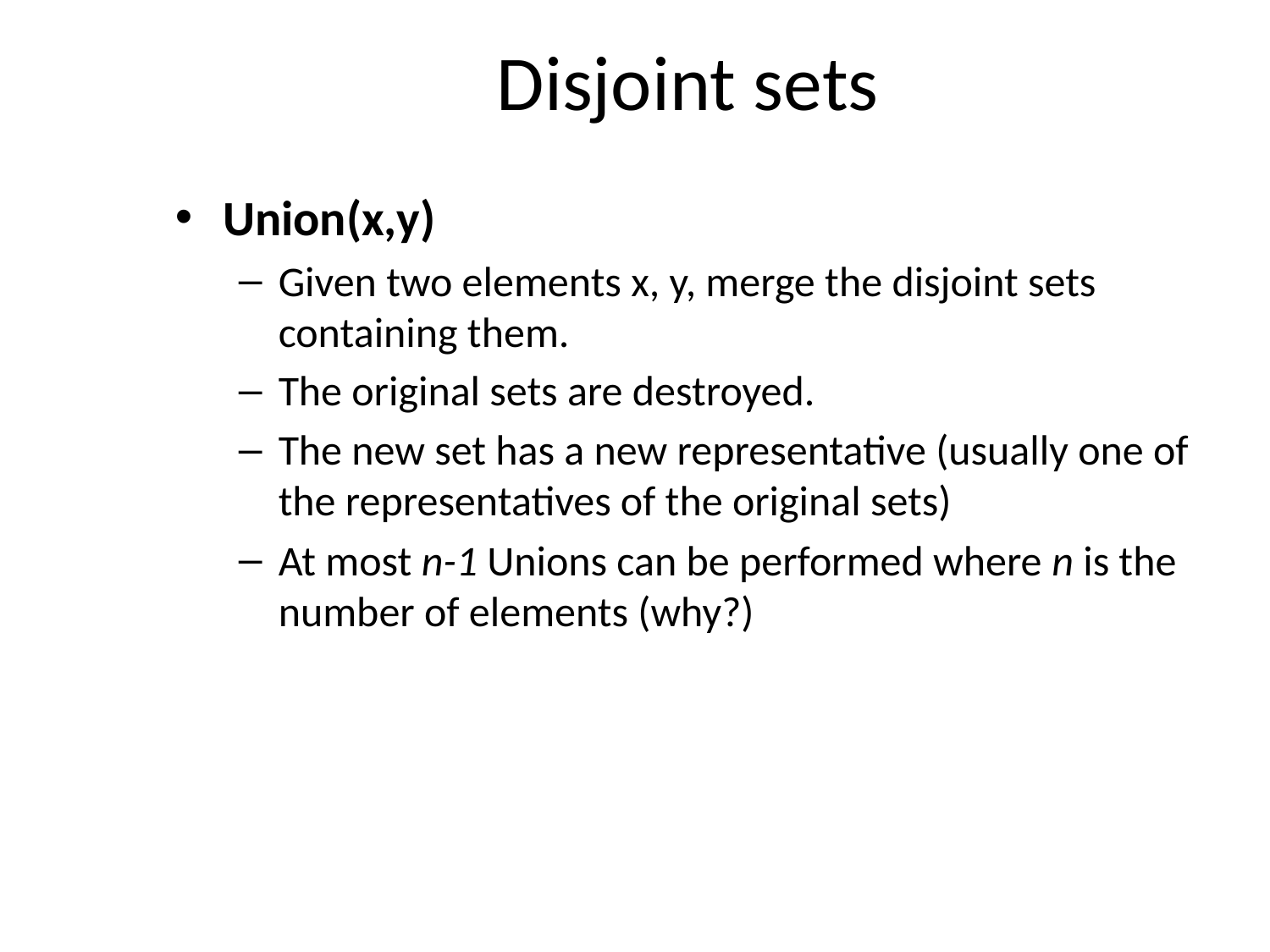

# Disjoint sets
Union(x,y)
Given two elements x, y, merge the disjoint sets containing them.
The original sets are destroyed.
The new set has a new representative (usually one of the representatives of the original sets)
At most n-1 Unions can be performed where n is the number of elements (why?)